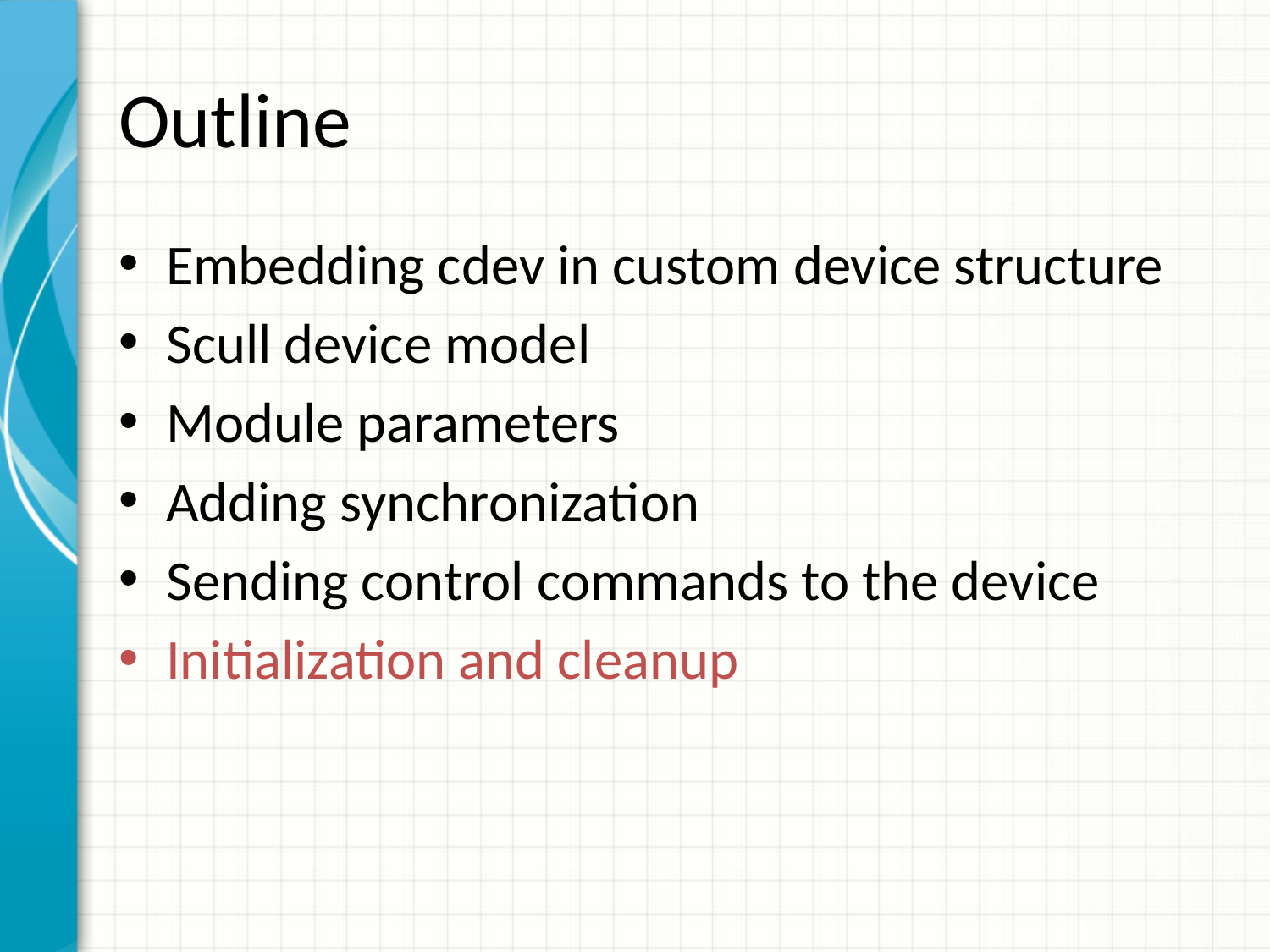

# Outline
Embedding cdev in custom device structure
Scull device model
Module parameters
Adding synchronization
Sending control commands to the device
Initialization and cleanup